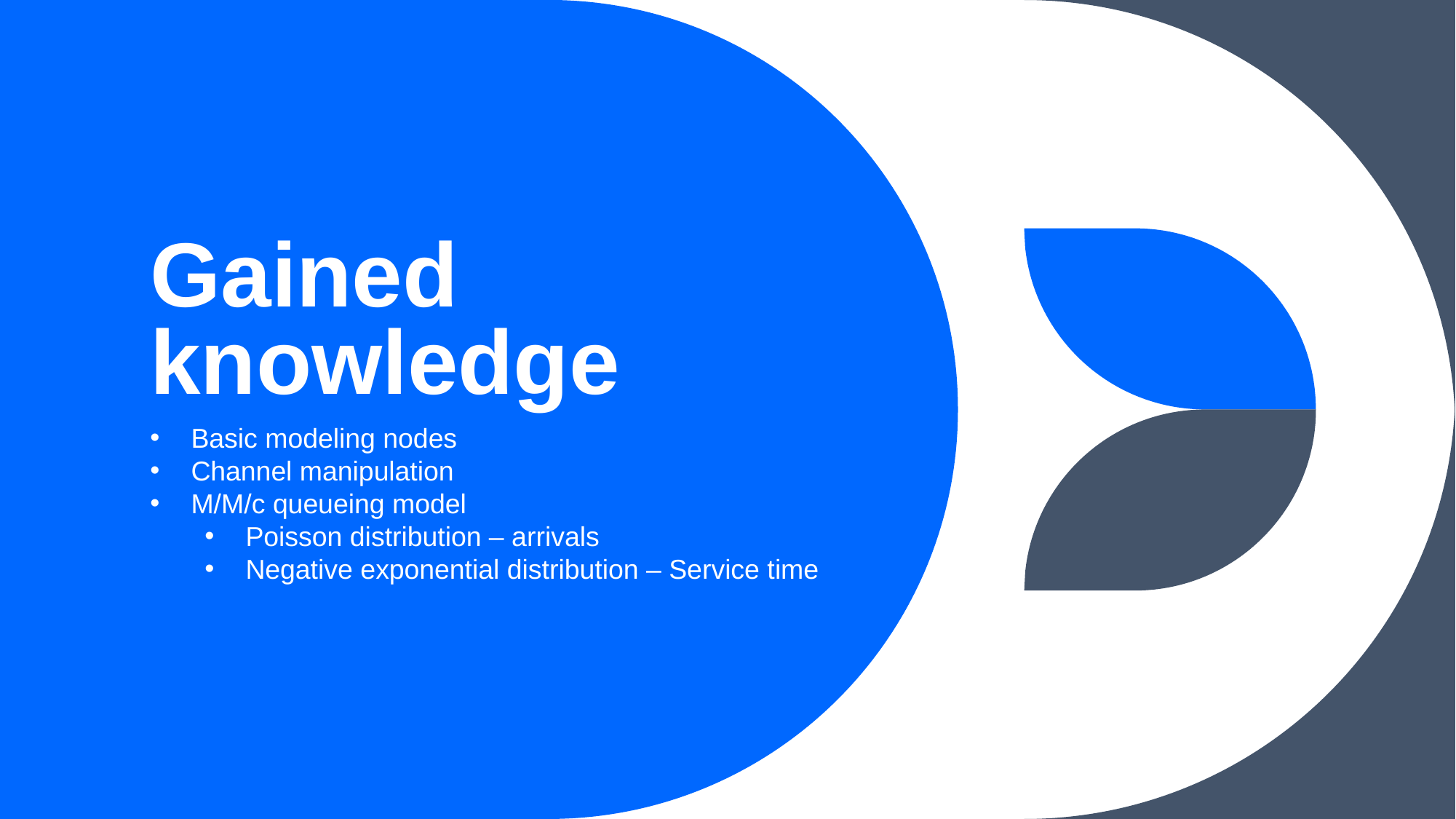

# Gained knowledge
Basic modeling nodes
Channel manipulation
M/M/c queueing model
Poisson distribution – arrivals
Negative exponential distribution – Service time